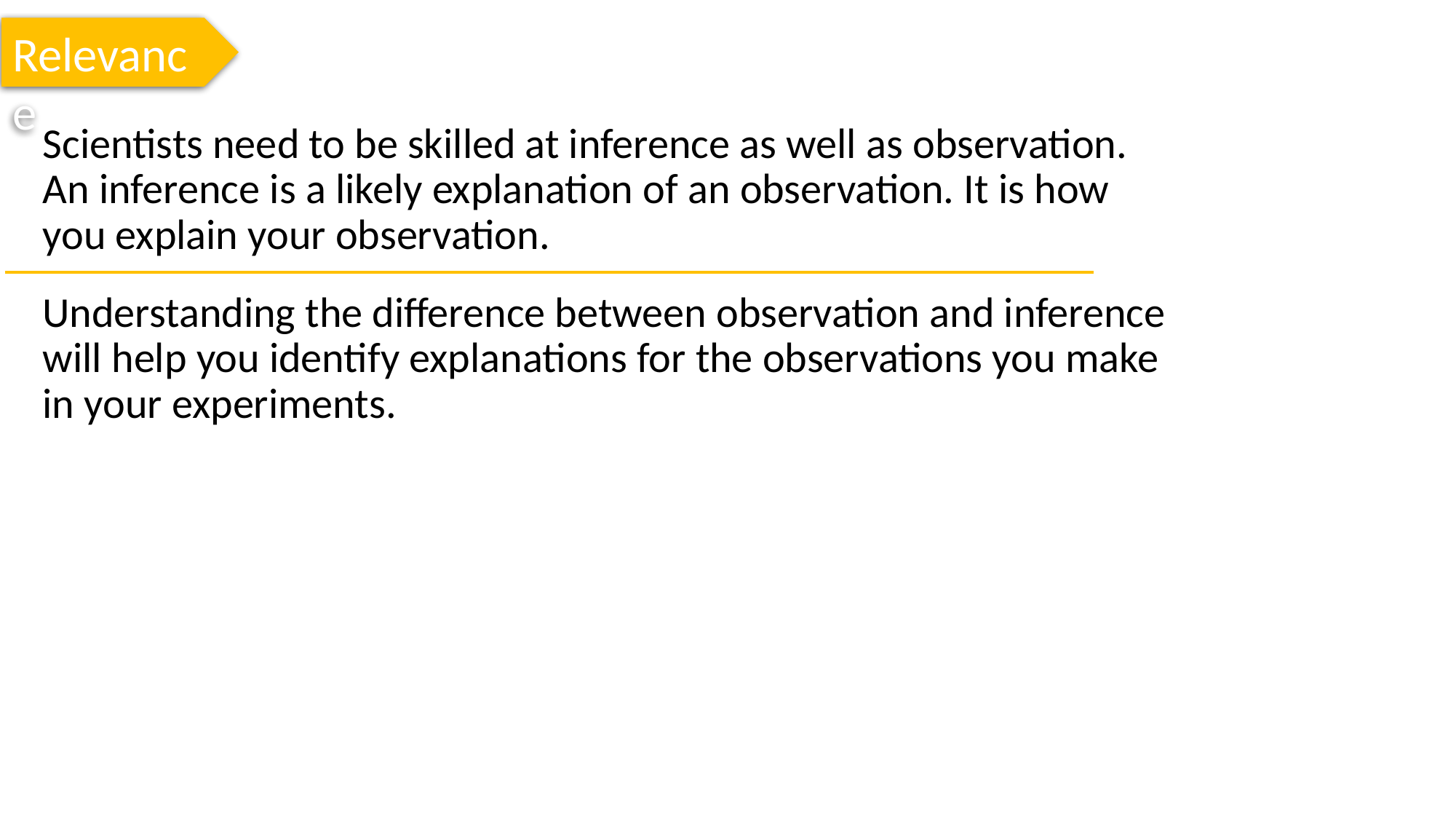

Relevance
Scientists need to be skilled at inference as well as observation. An inference is a likely explanation of an observation. It is how you explain your observation.
Understanding the difference between observation and inference will help you identify explanations for the observations you make in your experiments.